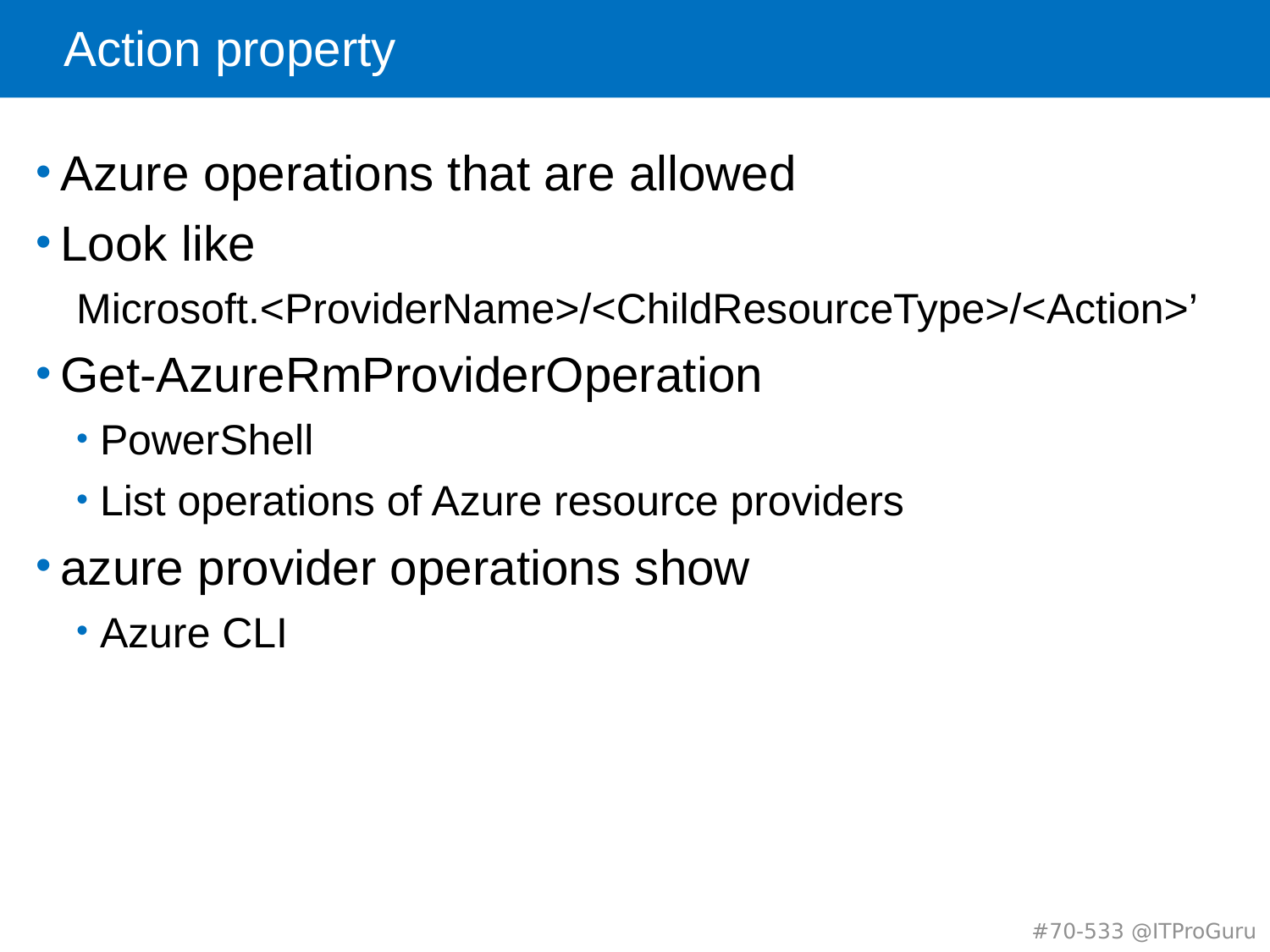

# Action property
Azure operations that are allowed
Look like
Microsoft.<ProviderName>/<ChildResourceType>/<Action>’
Get-AzureRmProviderOperation
PowerShell
List operations of Azure resource providers
azure provider operations show
Azure CLI